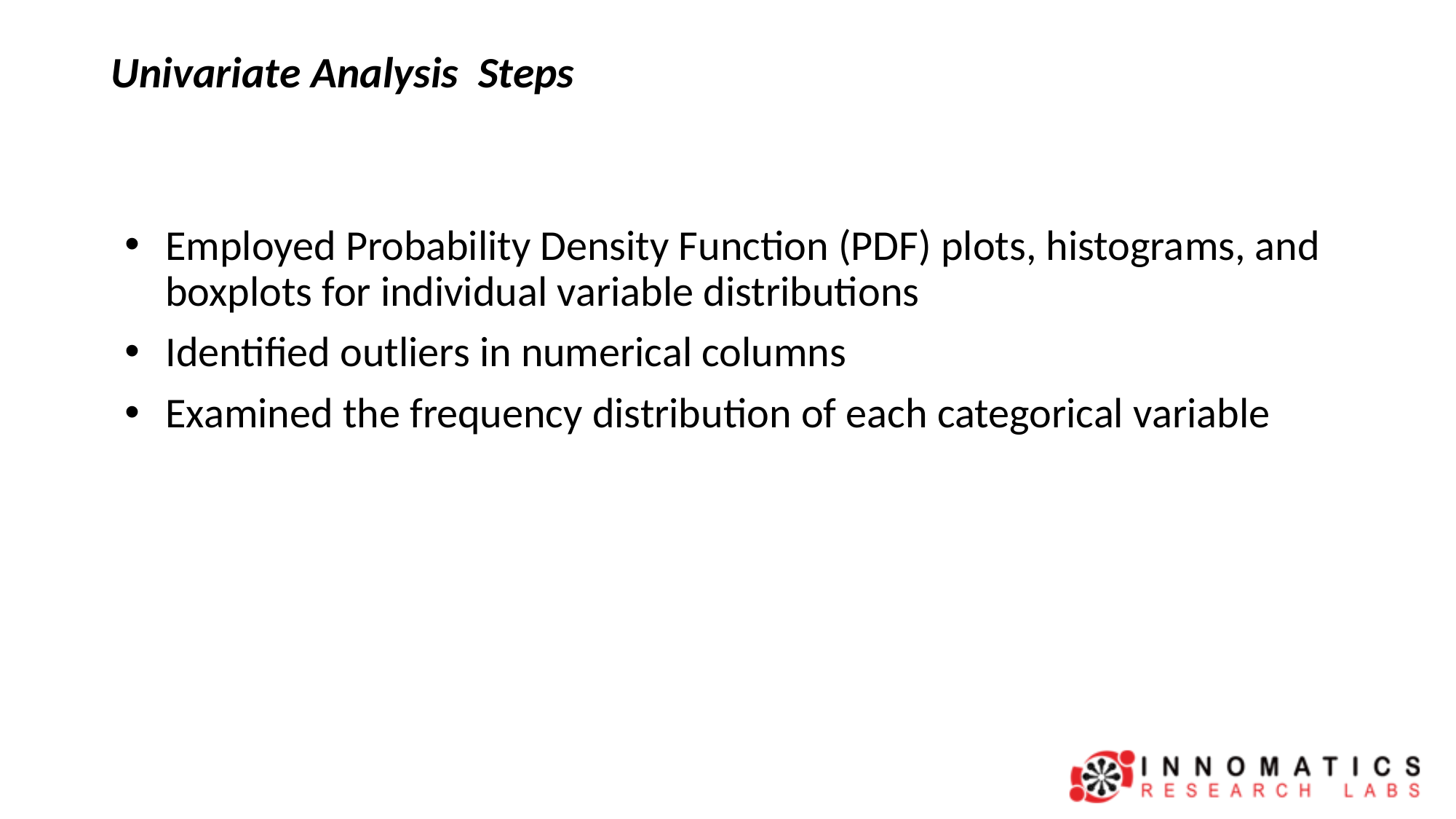

# Univariate Analysis  Steps
Employed Probability Density Function (PDF) plots, histograms, and boxplots for individual variable distributions
Identified outliers in numerical columns
Examined the frequency distribution of each categorical variable